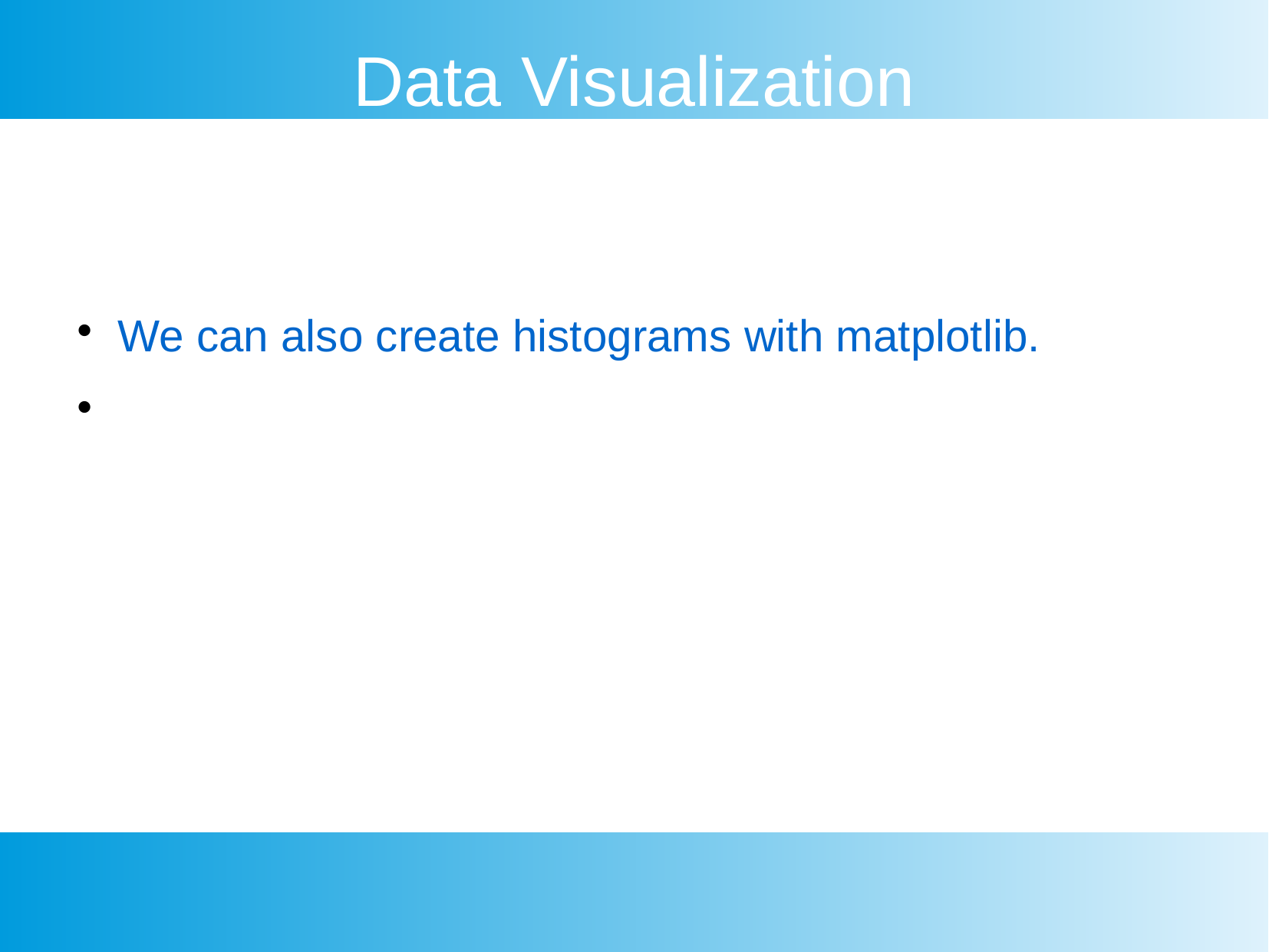

Data Visualization

We can also create histograms with matplotlib.